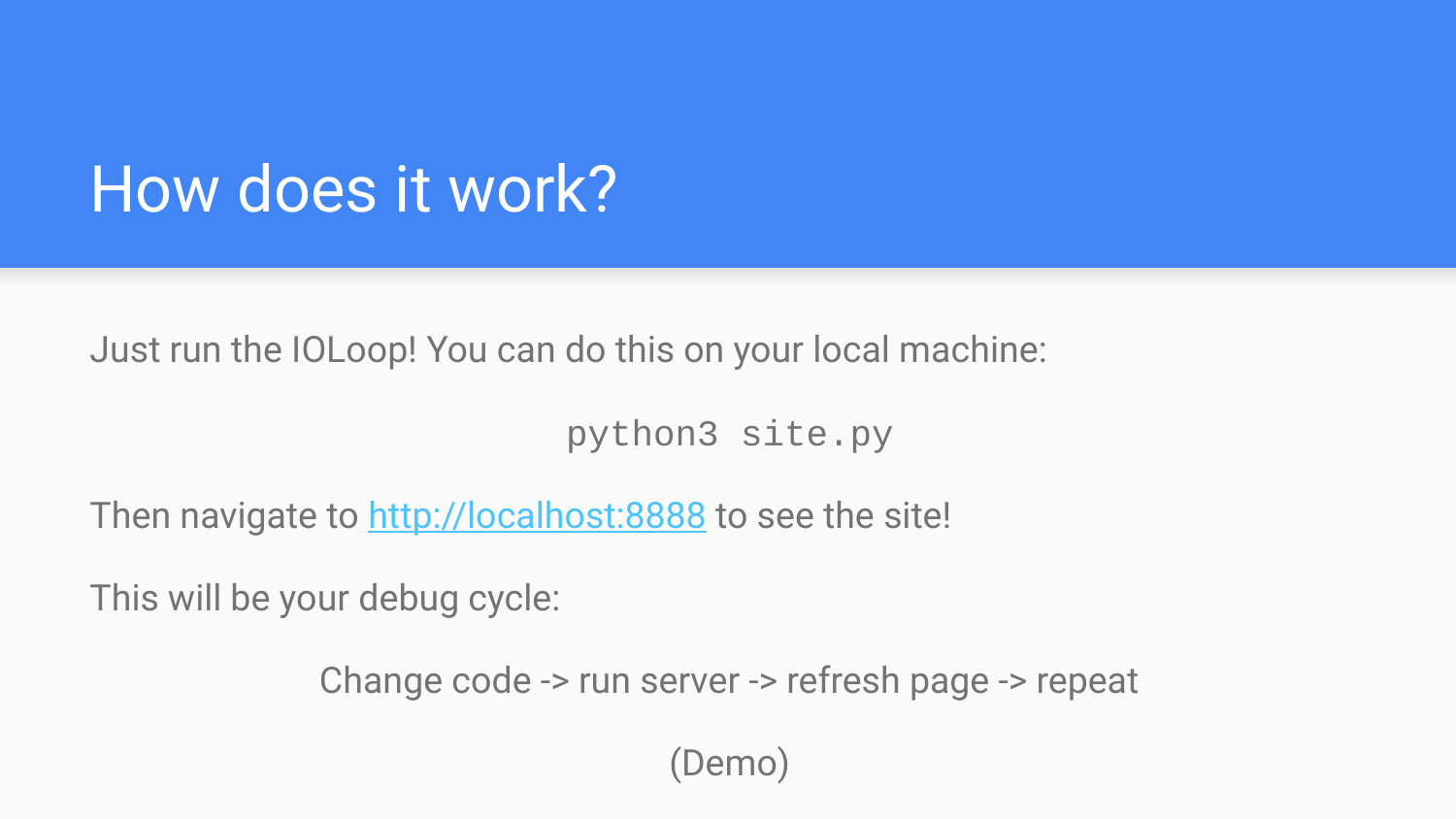

# How does it work?
Just run the IOLoop! You can do this on your local machine:
python3 site.py
Then navigate to http://localhost:8888 to see the site!
This will be your debug cycle:
Change code -> run server -> refresh page -> repeat
(Demo)